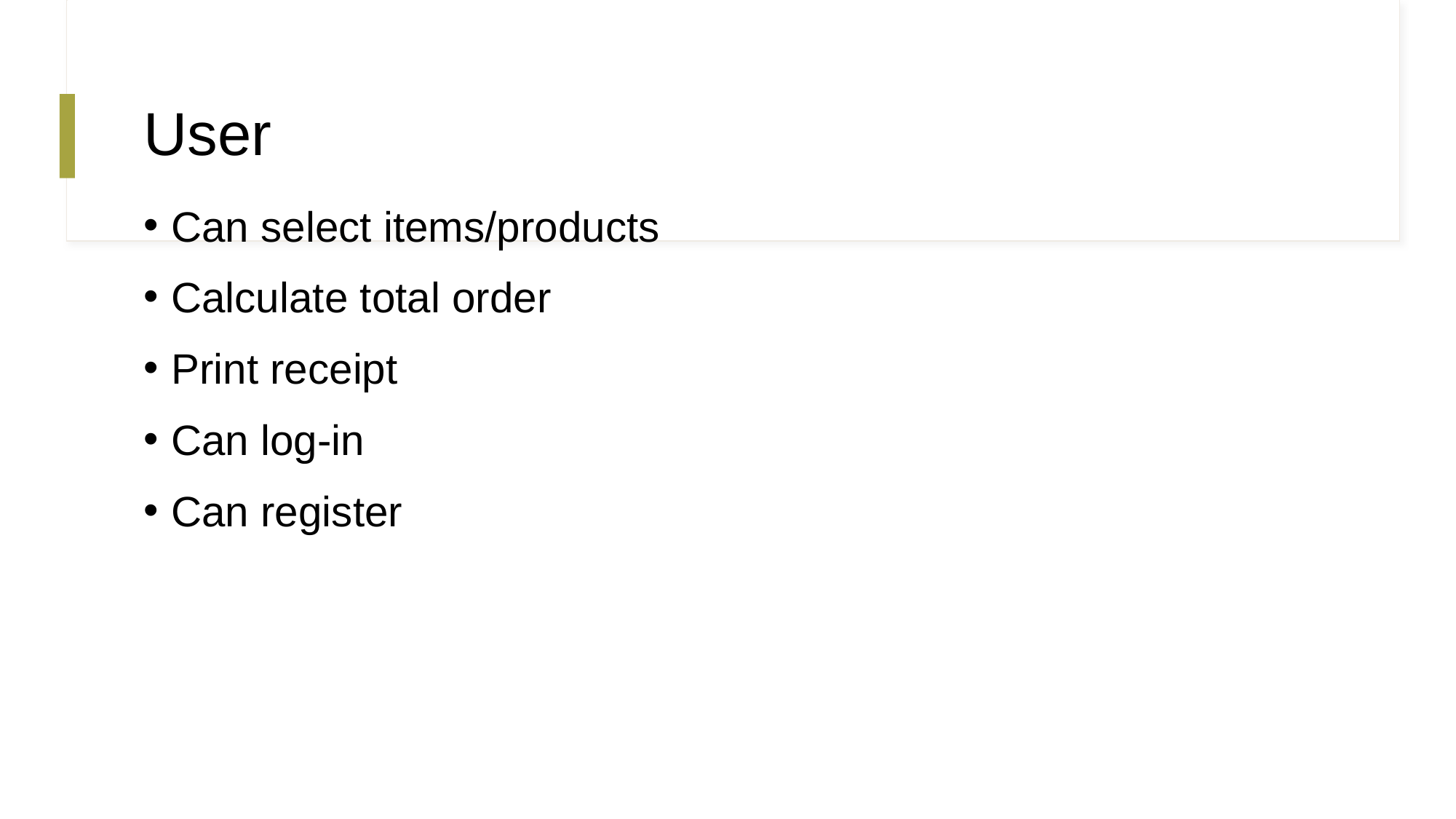

# User
Can select items/products
Calculate total order
Print receipt
Can log-in
Can register